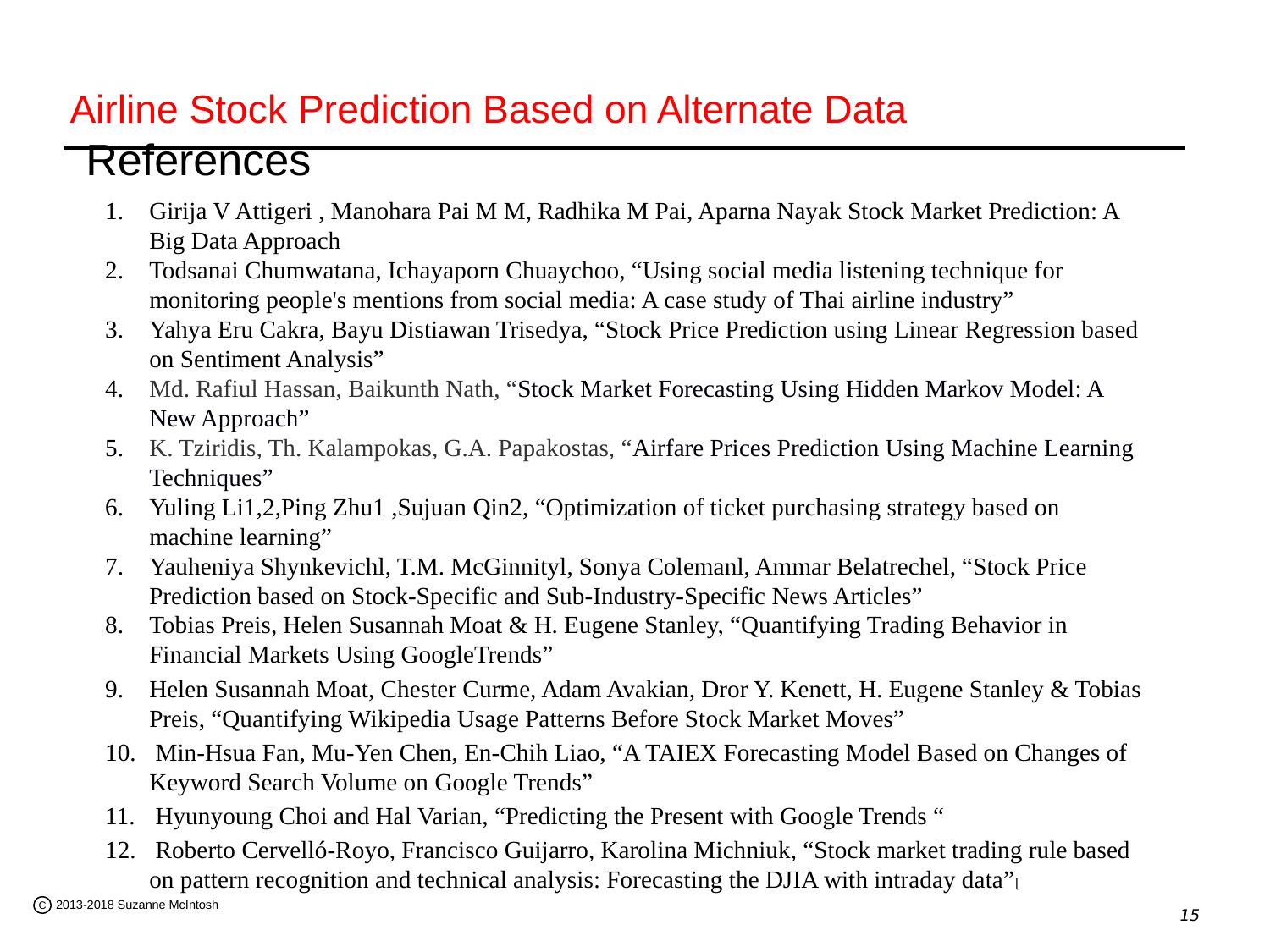

# Airline Stock Prediction Based on Alternate Data
References
Girija V Attigeri , Manohara Pai M M, Radhika M Pai, Aparna Nayak Stock Market Prediction: A Big Data Approach
Todsanai Chumwatana, Ichayaporn Chuaychoo, “Using social media listening technique for monitoring people's mentions from social media: A case study of Thai airline industry”
Yahya Eru Cakra, Bayu Distiawan Trisedya, “Stock Price Prediction using Linear Regression based on Sentiment Analysis”
Md. Rafiul Hassan, Baikunth Nath, “Stock Market Forecasting Using Hidden Markov Model: A New Approach”
K. Tziridis, Th. Kalampokas, G.A. Papakostas, “Airfare Prices Prediction Using Machine Learning Techniques”
Yuling Li1,2,Ping Zhu1 ,Sujuan Qin2, “Optimization of ticket purchasing strategy based on machine learning”
Yauheniya Shynkevichl, T.M. McGinnityl, Sonya Colemanl, Ammar Belatrechel, “Stock Price Prediction based on Stock-Specific and Sub-Industry-Specific News Articles”
Tobias Preis, Helen Susannah Moat & H. Eugene Stanley, “Quantifying Trading Behavior in Financial Markets Using GoogleTrends”
Helen Susannah Moat, Chester Curme, Adam Avakian, Dror Y. Kenett, H. Eugene Stanley & Tobias Preis, “Quantifying Wikipedia Usage Patterns Before Stock Market Moves”
 Min-Hsua Fan, Mu-Yen Chen, En-Chih Liao, “A TAIEX Forecasting Model Based on Changes of Keyword Search Volume on Google Trends”
 Hyunyoung Choi and Hal Varian, “Predicting the Present with Google Trends “
 Roberto Cervelló-Royo, Francisco Guijarro, Karolina Michniuk, “Stock market trading rule based on pattern recognition and technical analysis: Forecasting the DJIA with intraday data”[
15